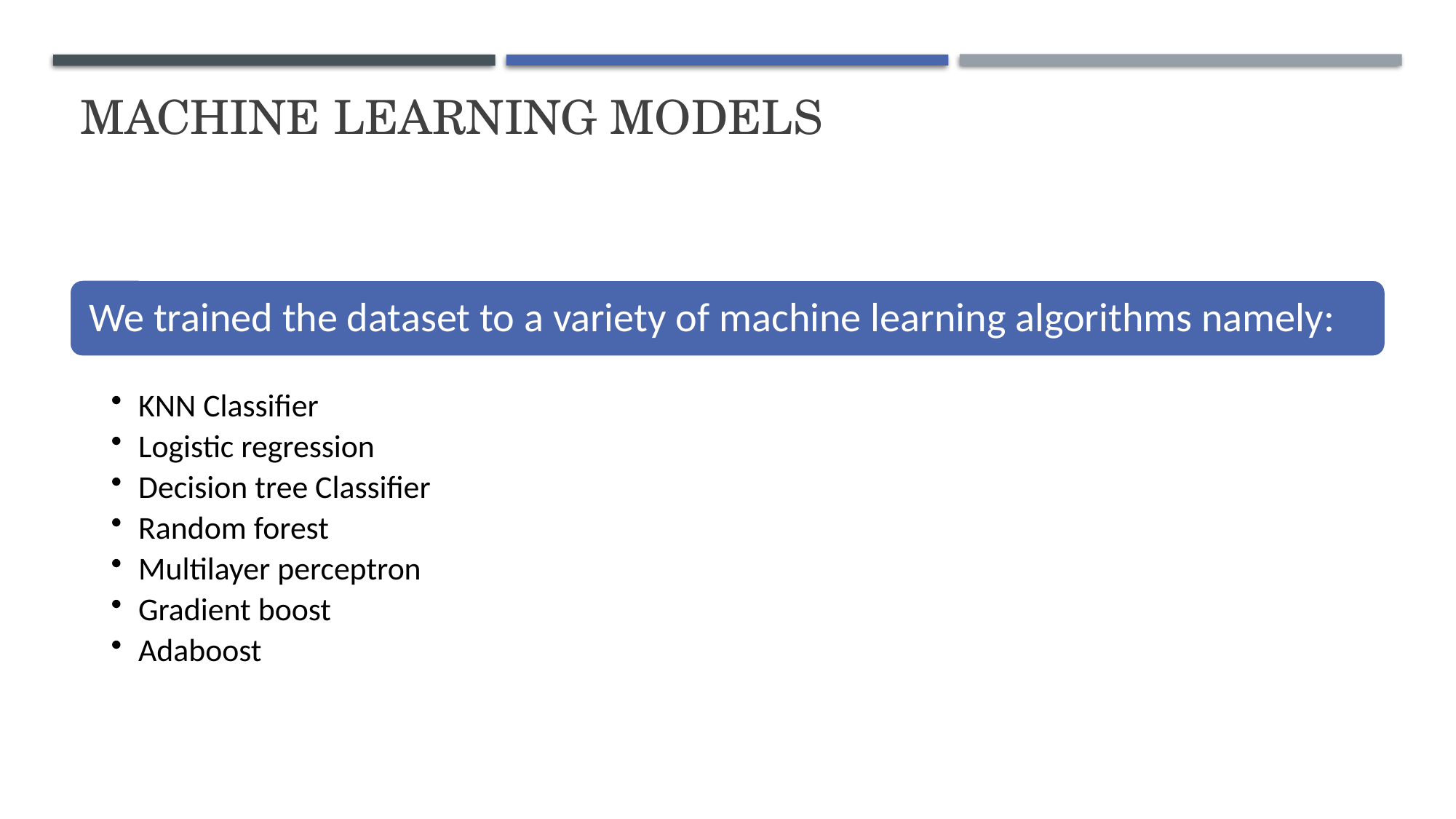

# MACHINE LEARNING MODELS
We trained the dataset to a variety of machine learning algorithms namely:
KNN Classifier
Logistic regression
Decision tree Classifier
Random forest
Multilayer perceptron
Gradient boost
Adaboost